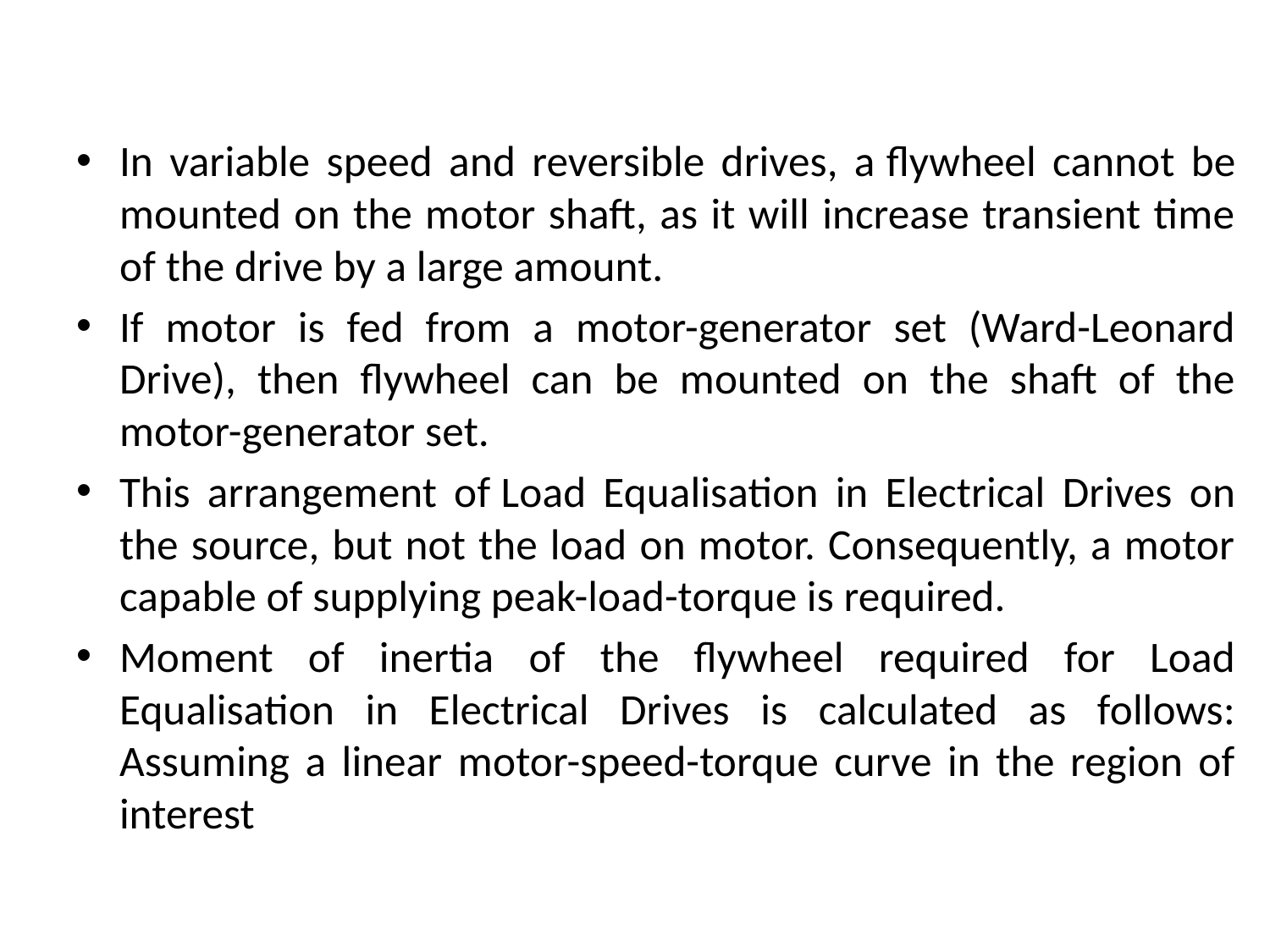

In variable speed and reversible drives, a flywheel cannot be mounted on the motor shaft, as it will increase transient time of the drive by a large amount.
If motor is fed from a motor-generator set (Ward-Leonard Drive), then flywheel can be mounted on the shaft of the motor-generator set.
This arrangement of Load Equalisation in Electrical Drives on the source, but not the load on motor. Consequently, a motor capable of supplying peak-load-torque is required.
Moment of inertia of the flywheel required for Load Equalisation in Electrical Drives is calculated as follows: Assuming a linear motor-speed-torque curve in the region of interest